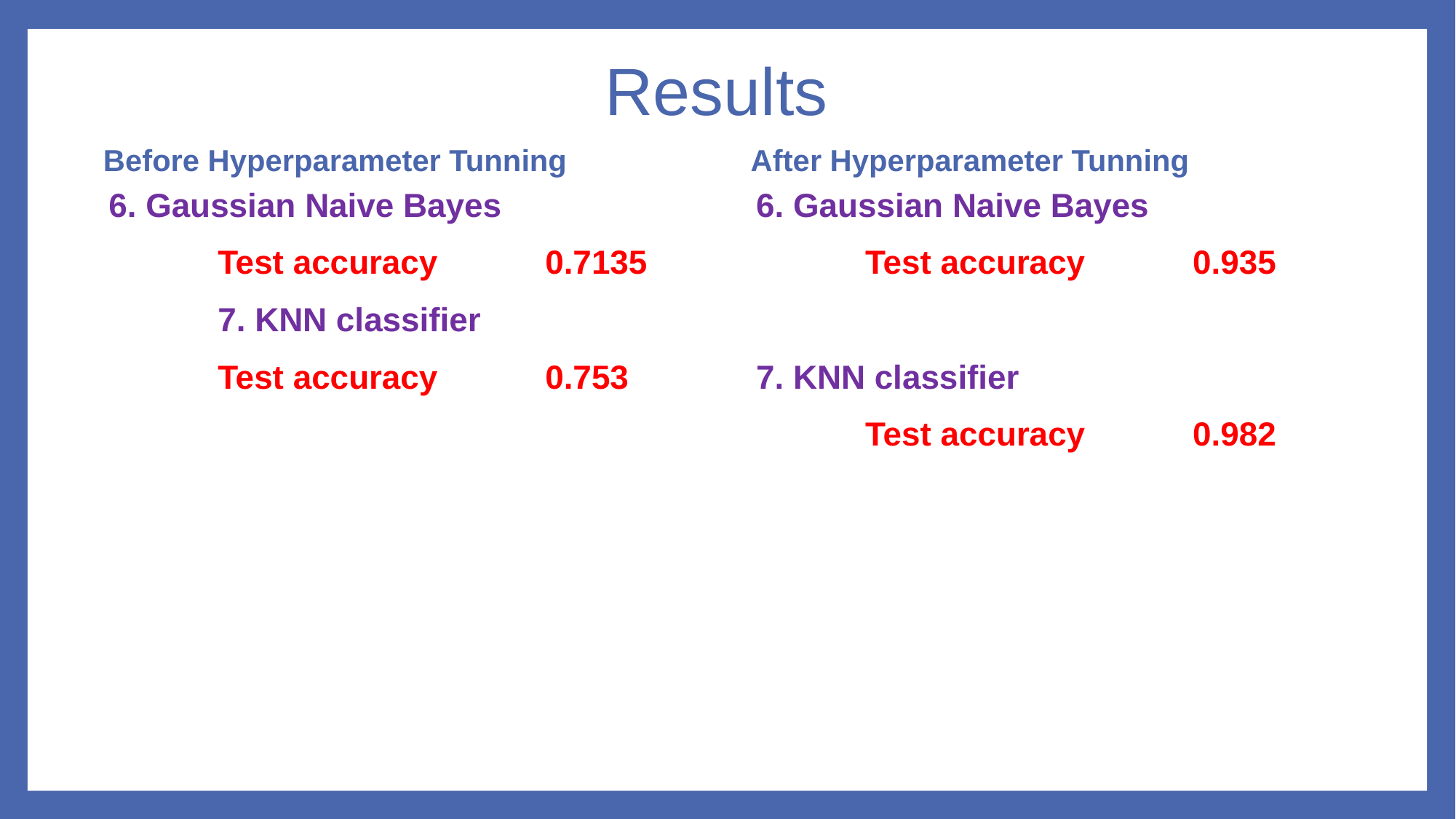

# Results
After Hyperparameter Tunning
Before Hyperparameter Tunning
6. Gaussian Naive Bayes
	Test accuracy	0.7135
	7. KNN classifier
	Test accuracy	0.753

6. Gaussian Naive Bayes
	Test accuracy	0.935

7. KNN classifier
	Test accuracy	0.982